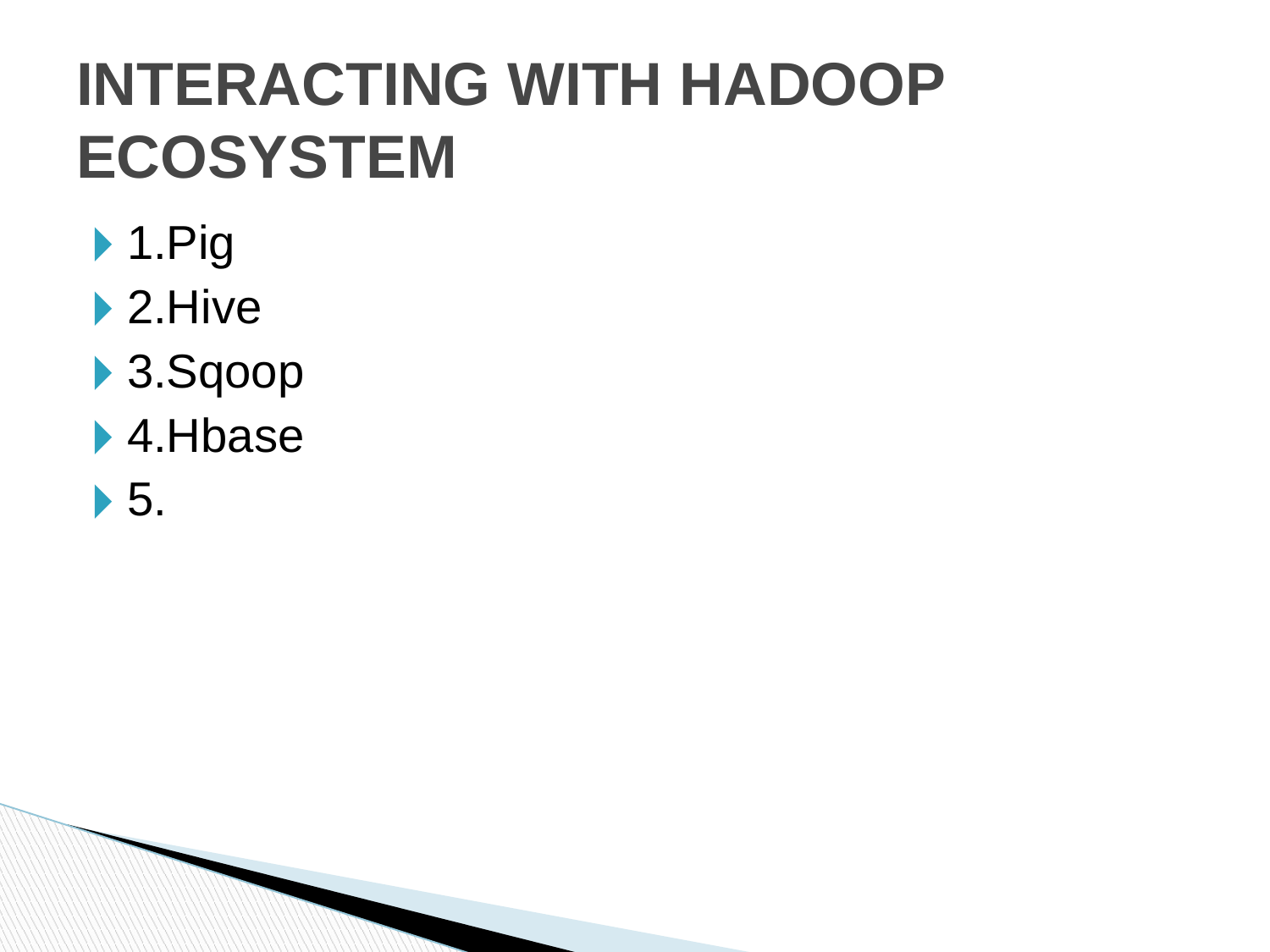

# INTERACTING WITH HADOOP ECOSYSTEM
1.Pig
2.Hive
3.Sqoop
4.Hbase
5.